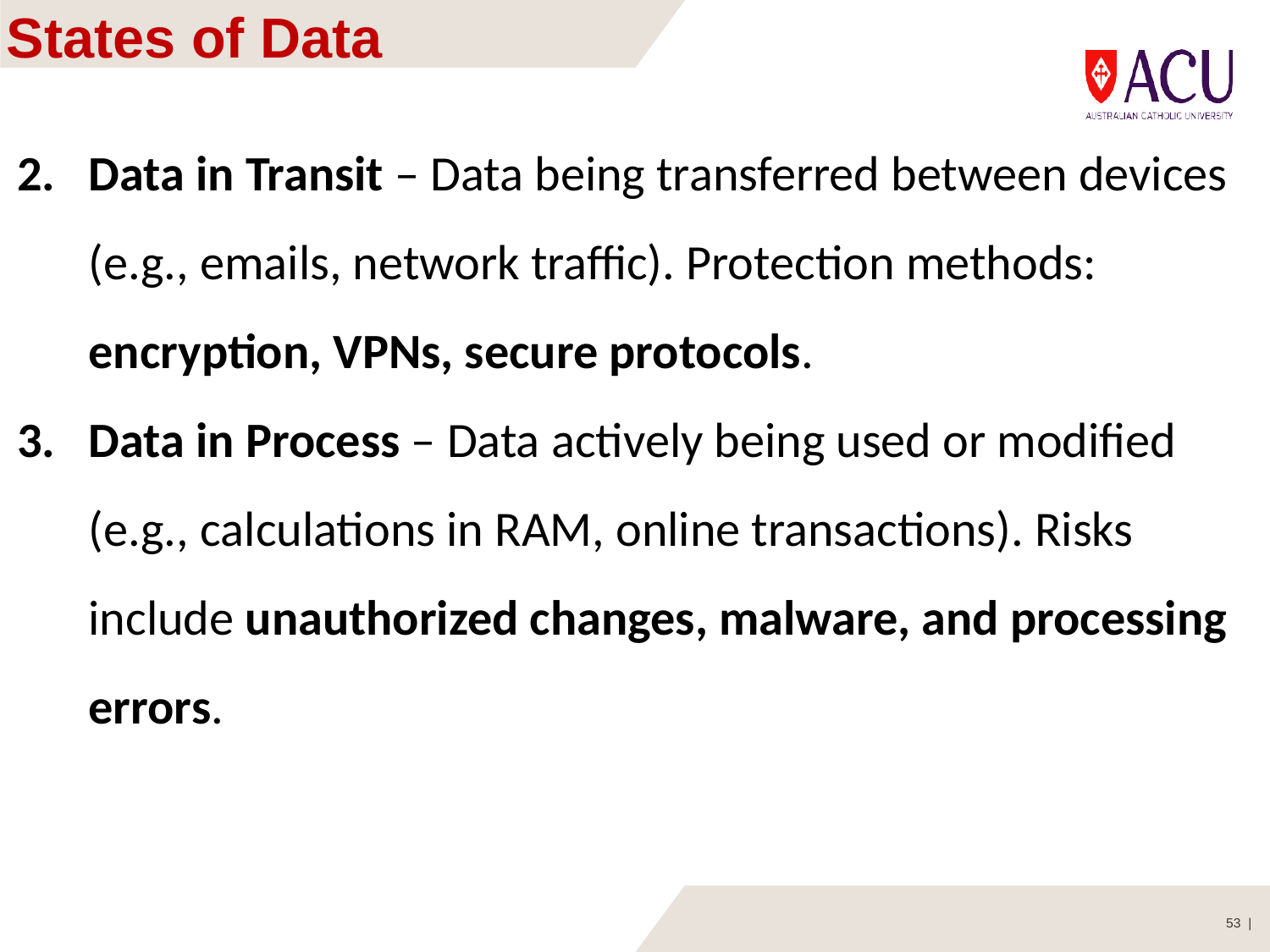

# States of Data
Data in Transit – Data being transferred between devices (e.g., emails, network traffic). Protection methods: encryption, VPNs, secure protocols.
Data in Process – Data actively being used or modified (e.g., calculations in RAM, online transactions). Risks include unauthorized changes, malware, and processing errors.
53 |